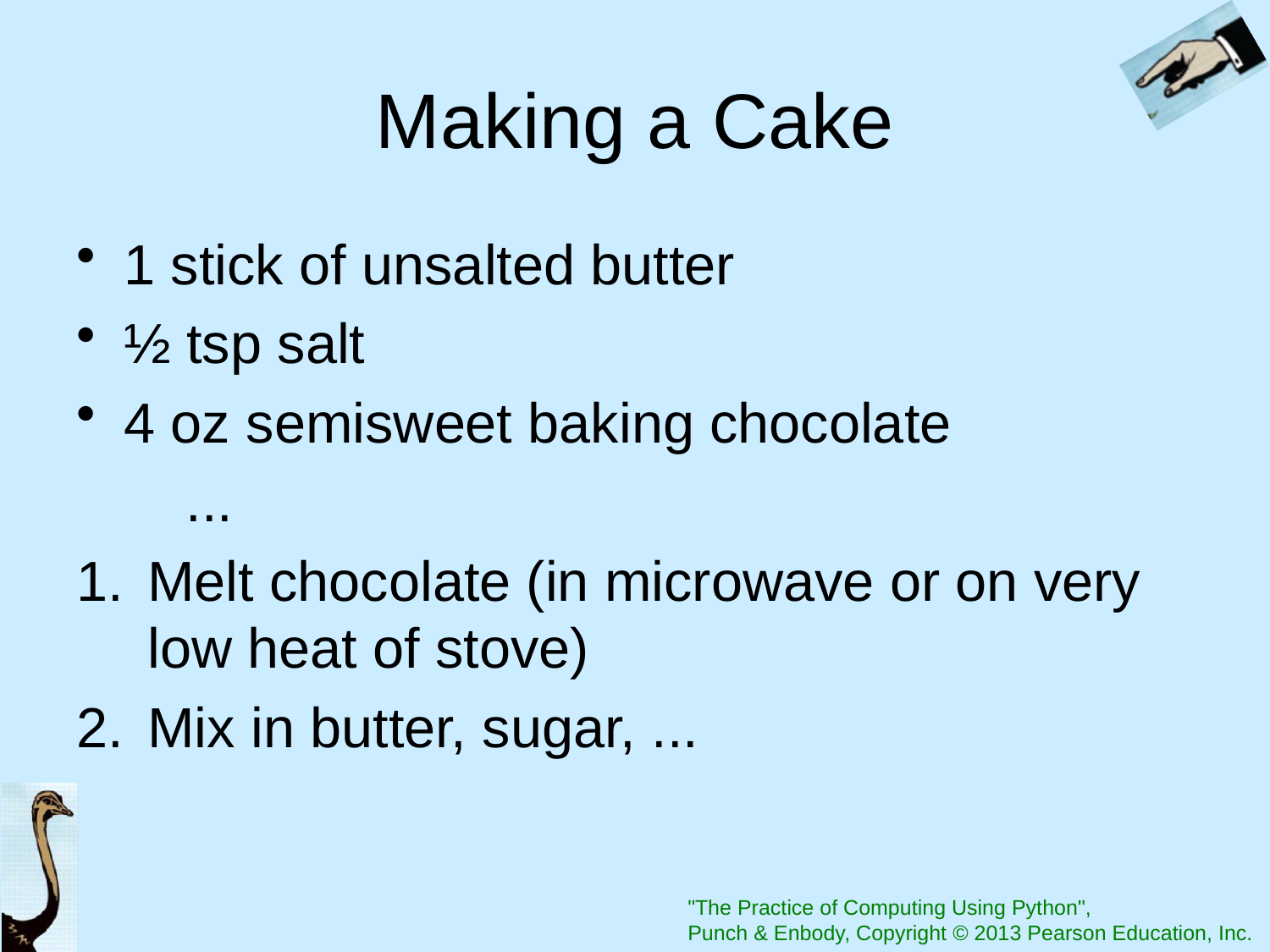

# Making a Cake
1 stick of unsalted butter
½ tsp salt
4 oz semisweet baking chocolate
       ...
Melt chocolate (in microwave or on very low heat of stove)
Mix in butter, sugar, ...